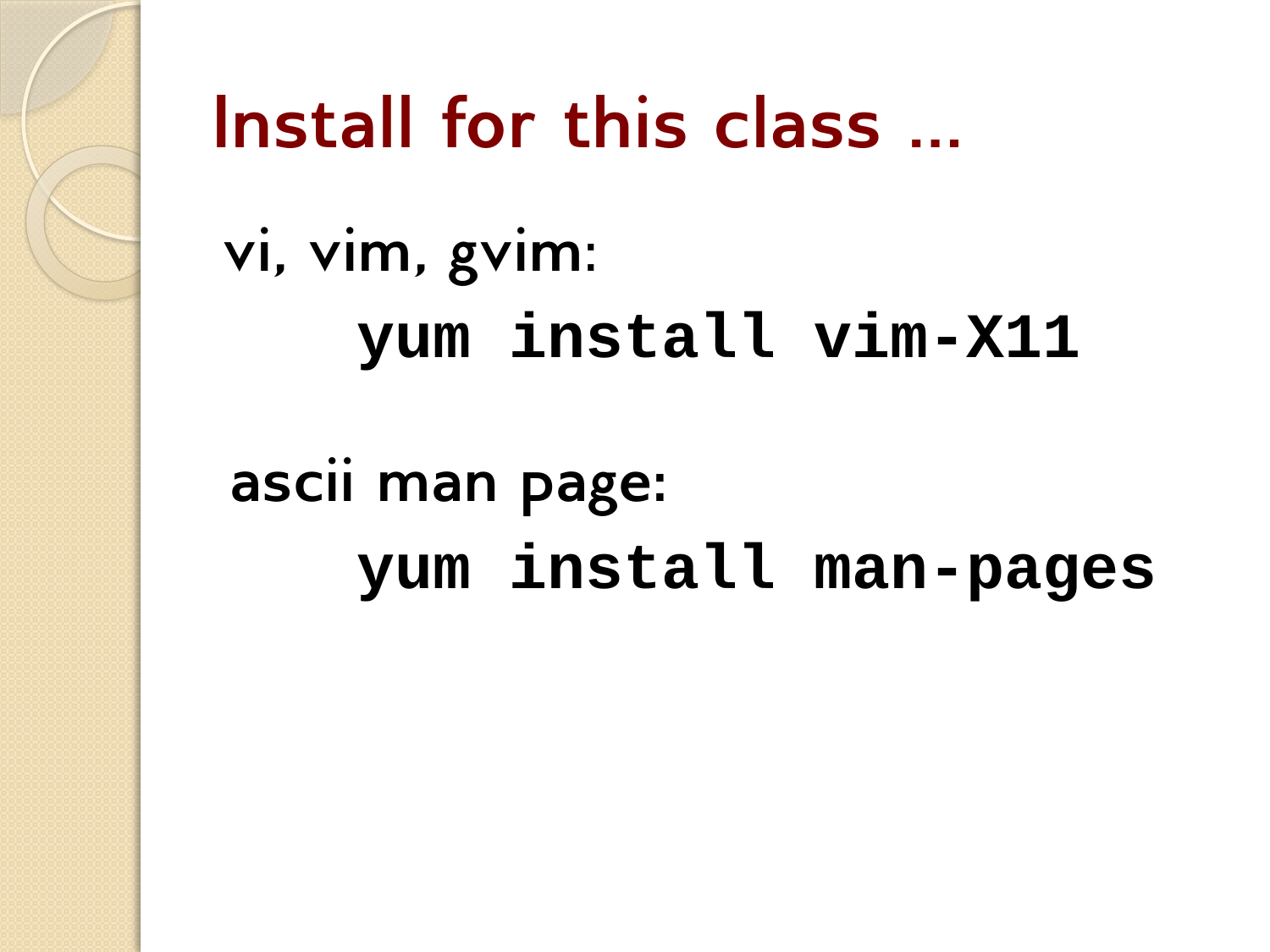

# Install for this class …
vi, vim, gvim:
	yum install vim-X11
ascii man page:
	yum install man-pages